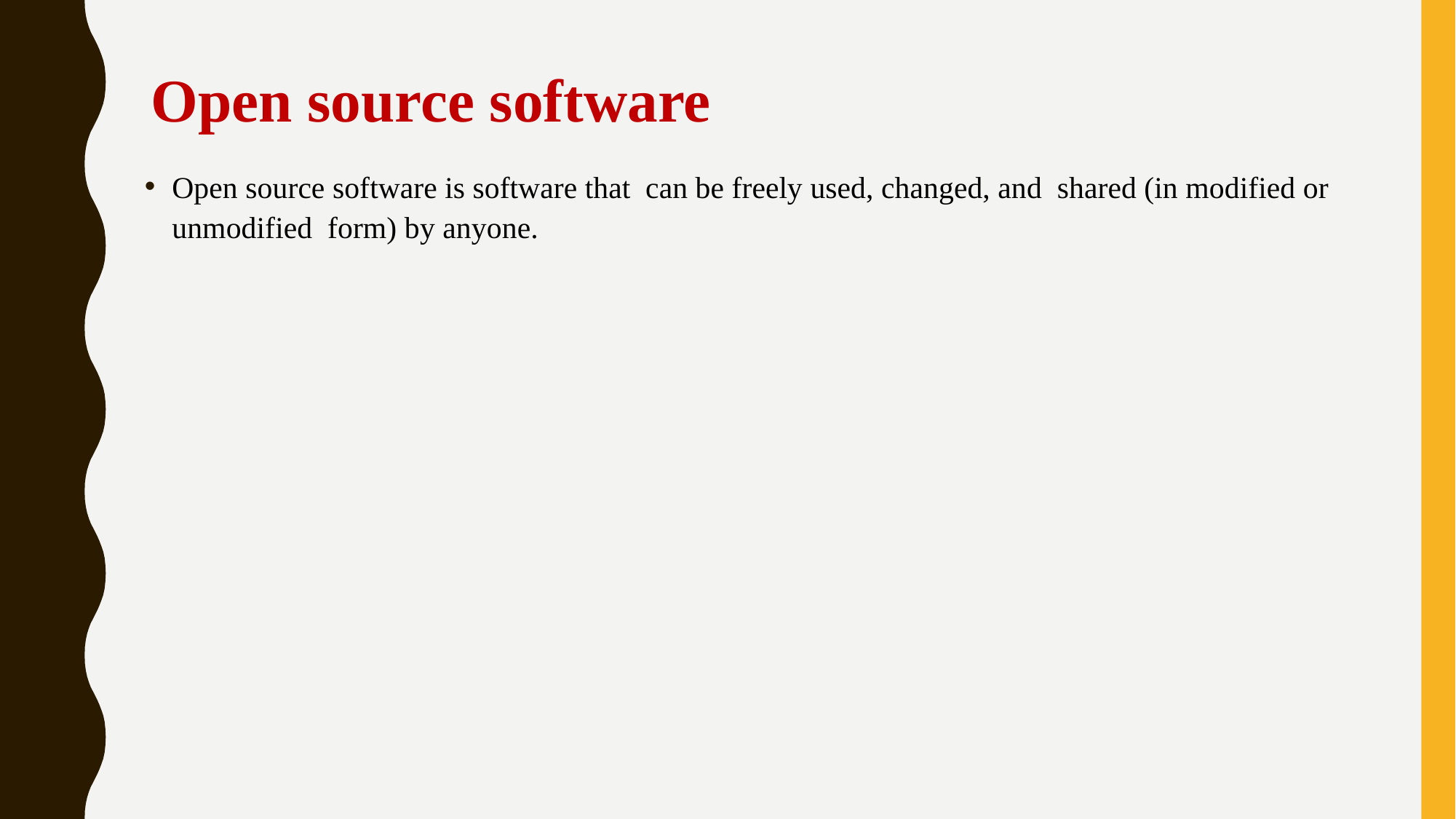

# Open source software
Open source software is software that  can be freely used, changed, and  shared (in modified or unmodified  form) by anyone.